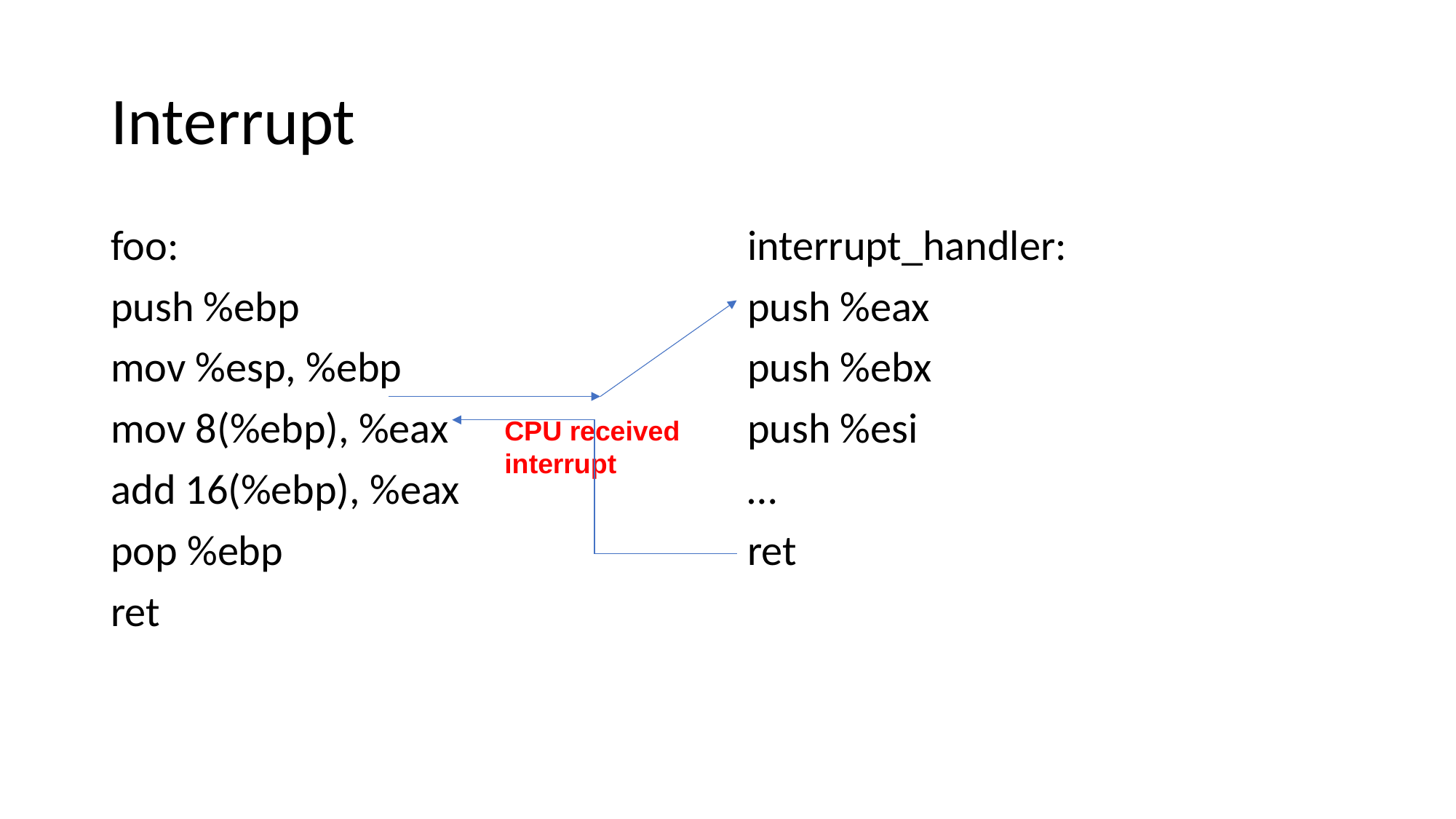

# Interrupt
foo:
push %ebp
mov %esp, %ebp
mov 8(%ebp), %eax
add 16(%ebp), %eax
pop %ebp
ret

interrupt_handler:
push %eax
push %ebx
push %esi
…
ret
CPU received interrupt